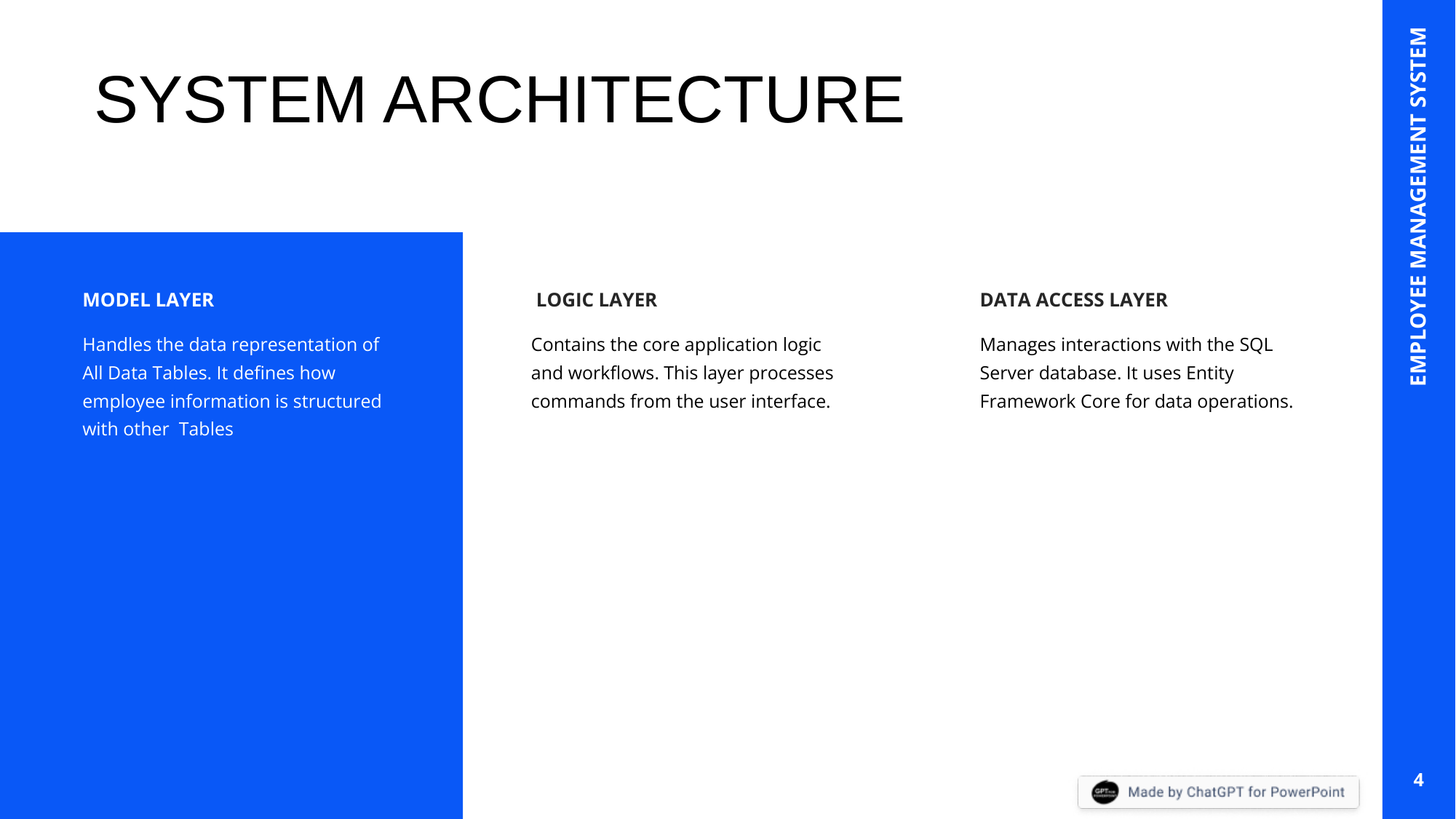

# SYSTEM ARCHITECTURE
EMPLOYEE MANAGEMENT SYSTEM
MODEL LAYER
 LOGIC LAYER
DATA ACCESS LAYER
Handles the data representation of All Data Tables. It defines how employee information is structured with other  Tables
Contains the core application logic and workflows. This layer processes commands from the user interface.
Manages interactions with the SQL Server database. It uses Entity Framework Core for data operations.
4